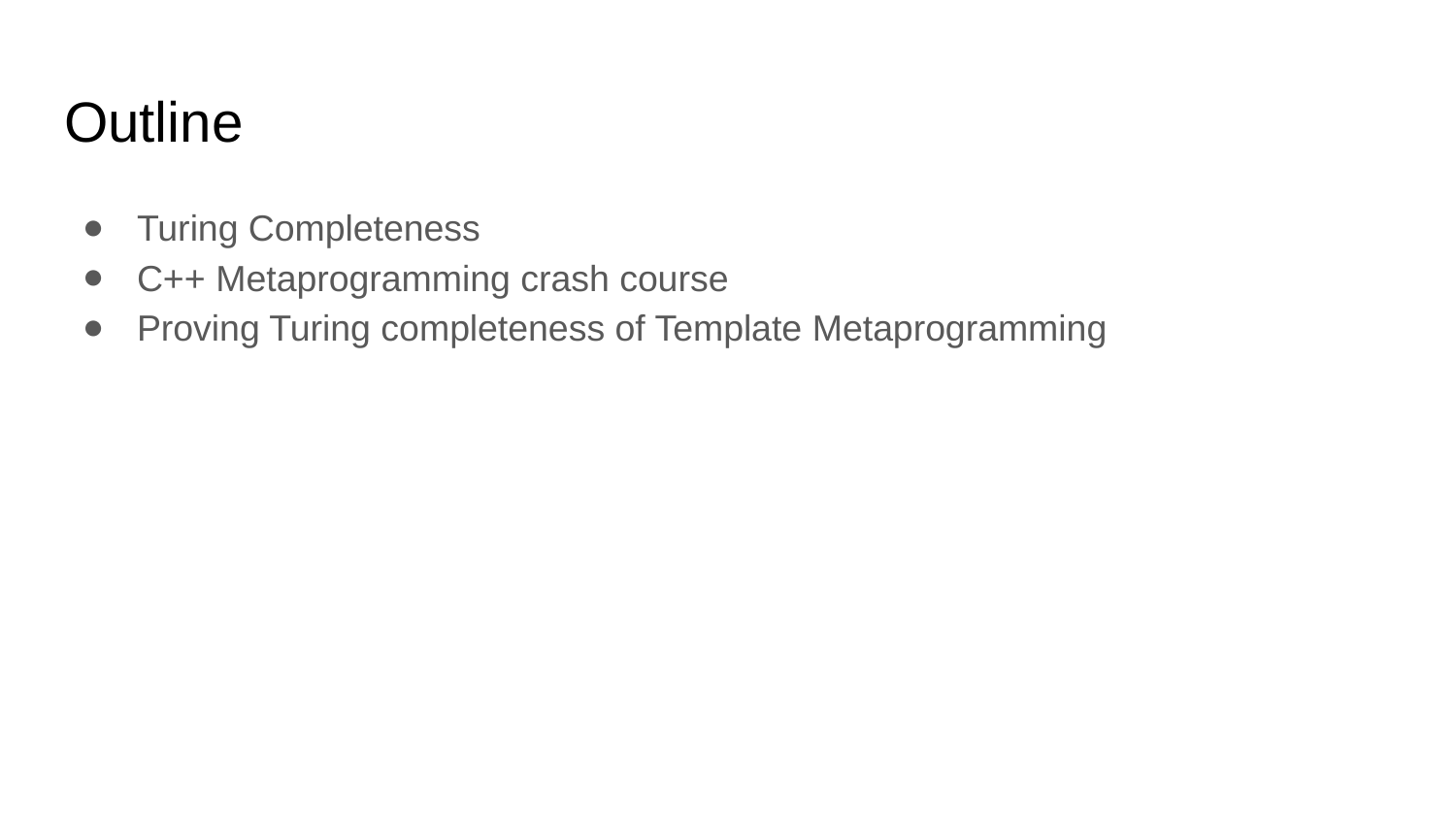

# Outline
Turing Completeness
C++ Metaprogramming crash course
Proving Turing completeness of Template Metaprogramming